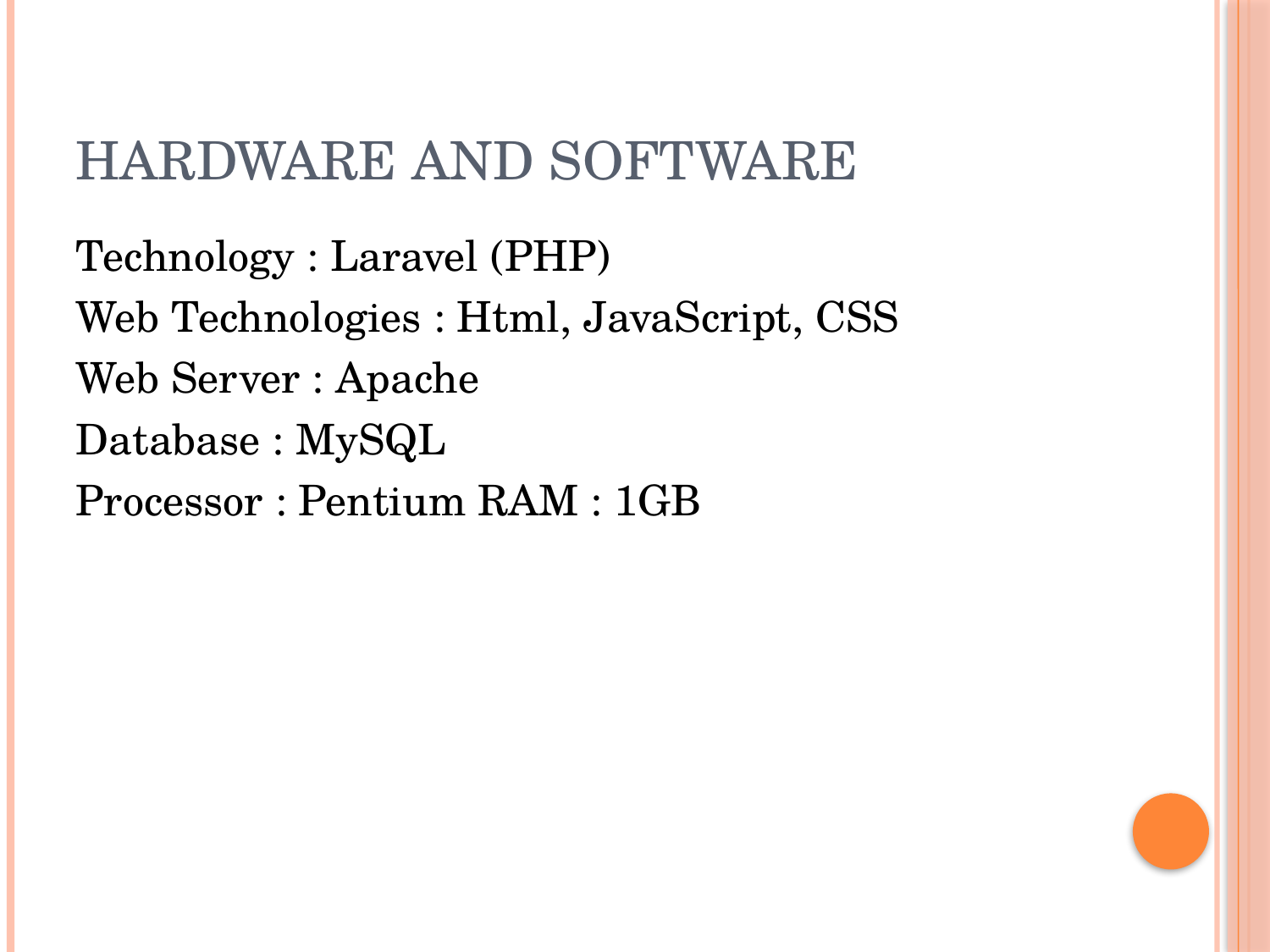

# Hardware and software
Technology : Laravel (PHP)
Web Technologies : Html, JavaScript, CSS
Web Server : Apache
Database : MySQL
Processor : Pentium RAM : 1GB